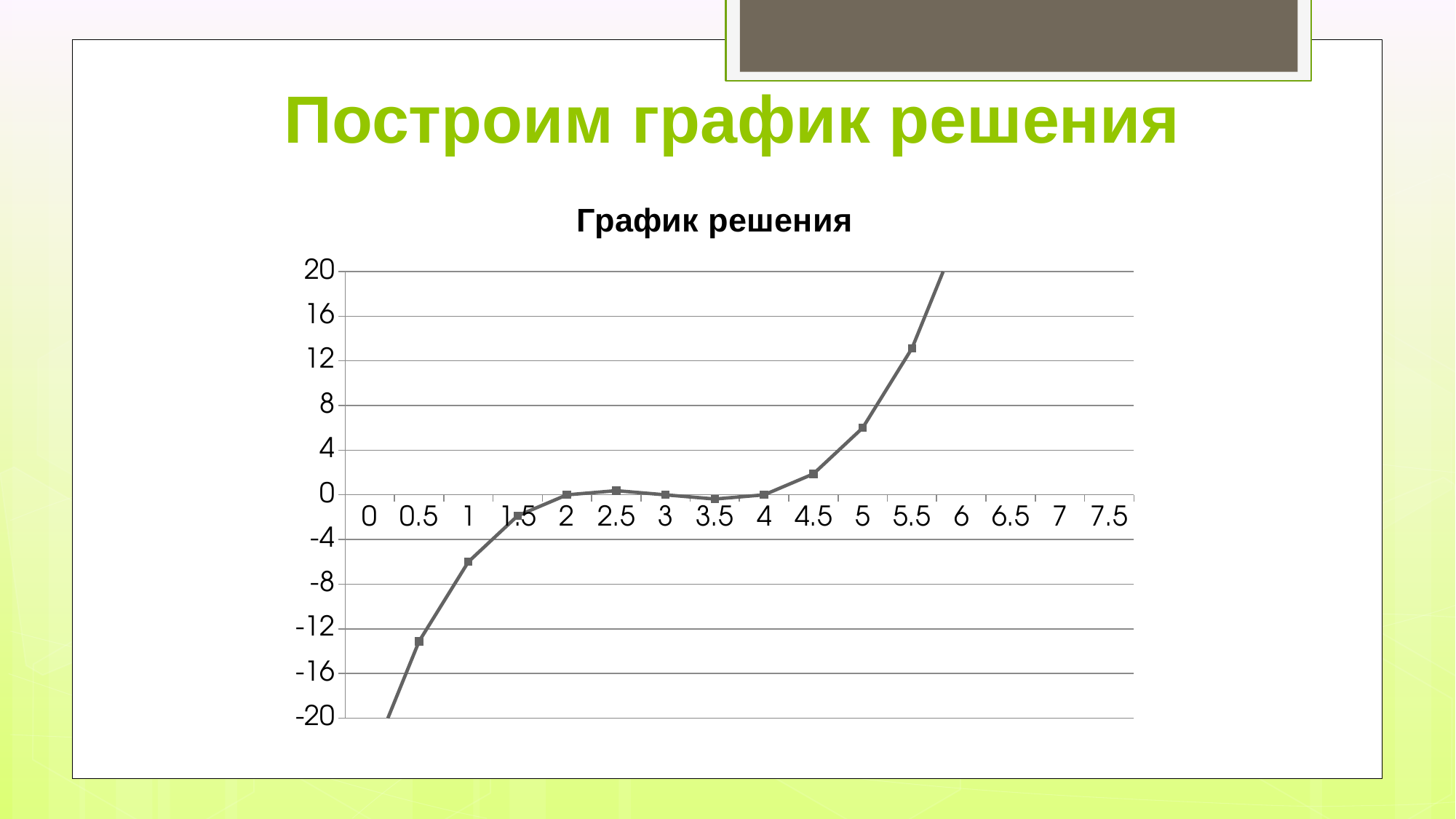

# Построим график решения

### Chart: График решения

| Category |  |
|---|---|
| 0 | -24.0 |
| 0.5 | -13.125 |
| 1 | -6.0 |
| 1.5 | -1.875 |
| 2 | 0.0 |
| 2.5 | 0.375 |
| 3 | 0.0 |
| 3.5 | -0.375 |
| 4 | 0.0 |
| 4.5 | 1.875 |
| 5 | 6.0 |
| 5.5 | 13.125 |
| 6 | 24.0 |
| 6.5 | 39.375 |
| 7 | 60.0 |
| 7.5 | 86.625 |